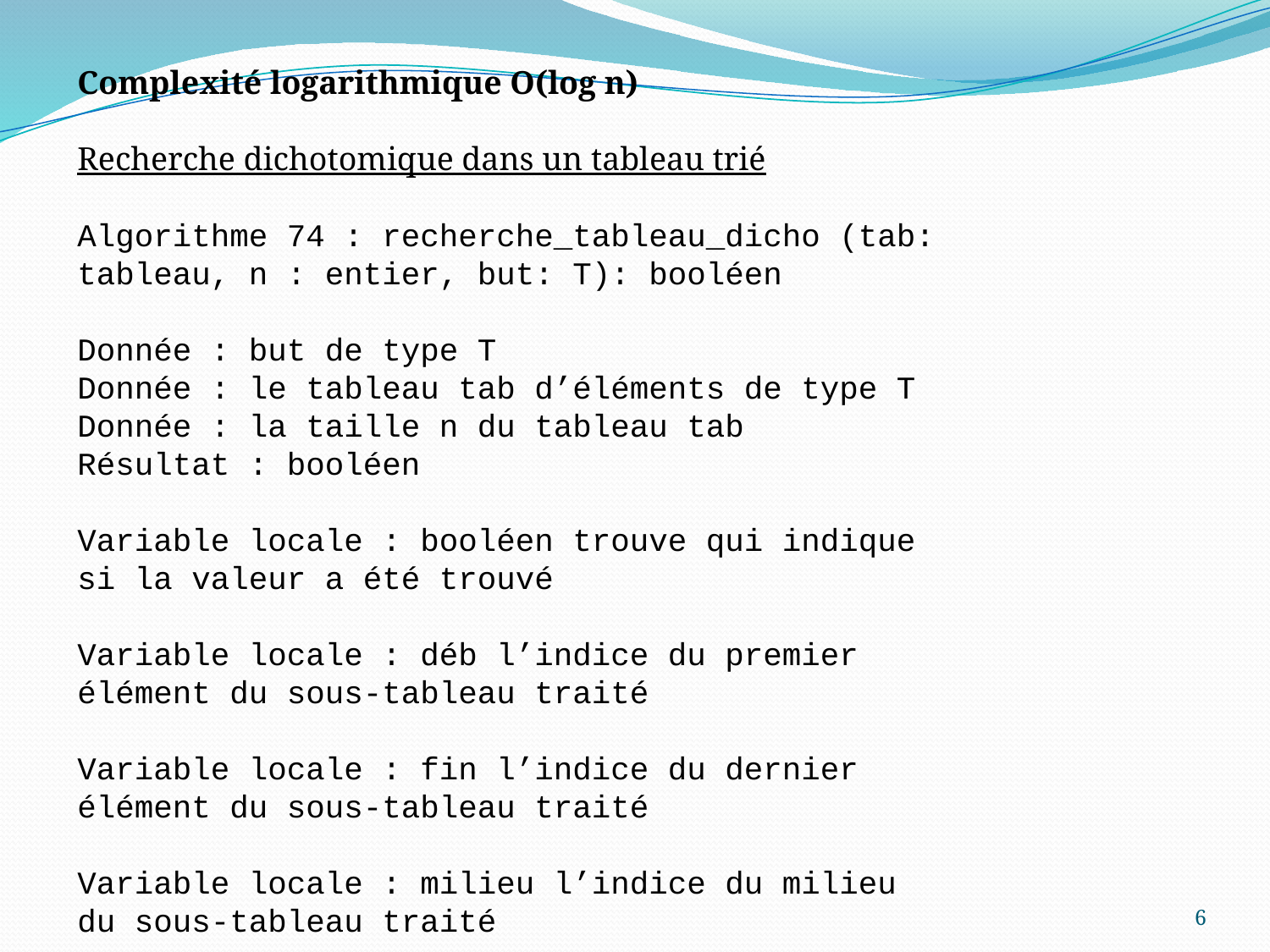

Complexité logarithmique O(log n)

Recherche dichotomique dans un tableau trié

Algorithme 74 : recherche_tableau_dicho (tab: tableau, n : entier, but: T): booléen

Donnée : but de type T
Donnée : le tableau tab d’éléments de type T
Donnée : la taille n du tableau tab
Résultat : booléen

Variable locale : booléen trouve qui indique si la valeur a été trouvé

Variable locale : déb l’indice du premier élément du sous-tableau traité

Variable locale : fin l’indice du dernier élément du sous-tableau traité

Variable locale : milieu l’indice du milieu du sous-tableau traité

6